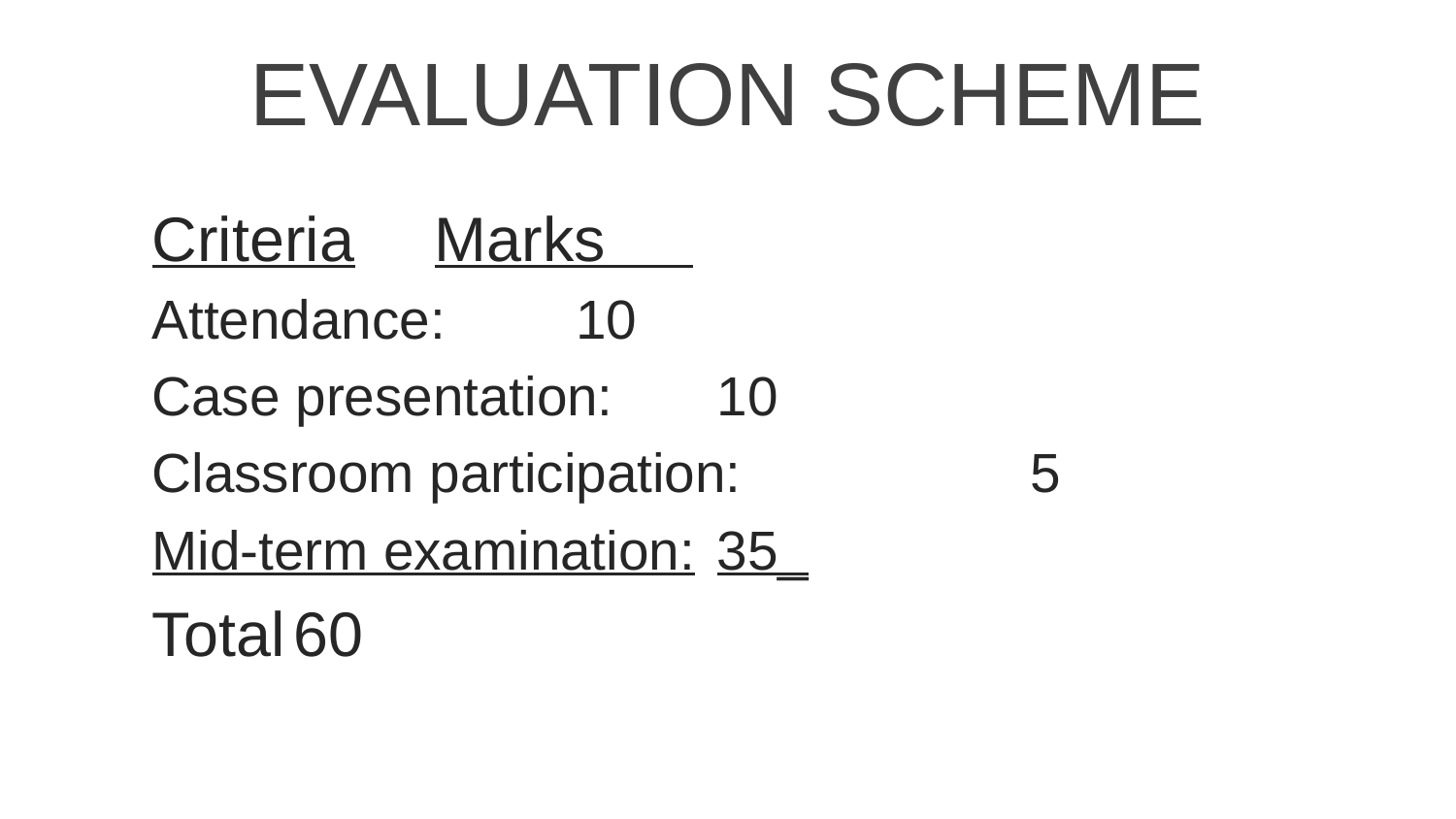

# EVALUATION SCHEME
Criteria											Marks
Attendance:										10
Case presentation:								10
Classroom participation:						  5
Mid-term examination:							35_
Total													60